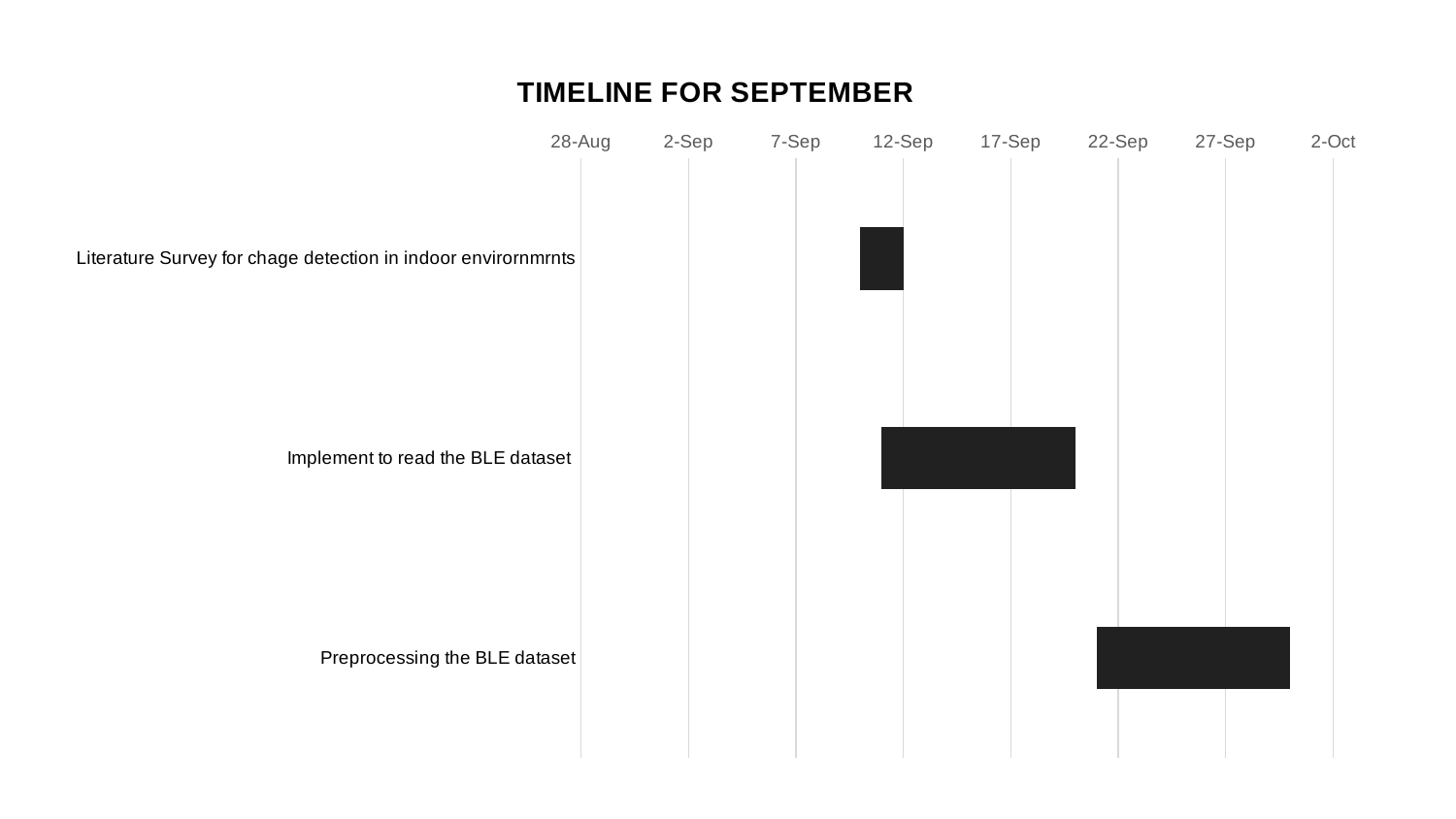

### Chart: TIMELINE FOR SEPTEMBER

| Category | Start Date  | Duration(days) |
|---|---|---|
| Literature Survey for chage detection in indoor envirornmrnts | 43718.0 | 2.0 |
| Implement to read the BLE dataset  | 43719.0 | 9.0 |
| Preprocessing the BLE dataset | 43729.0 | 9.0 |